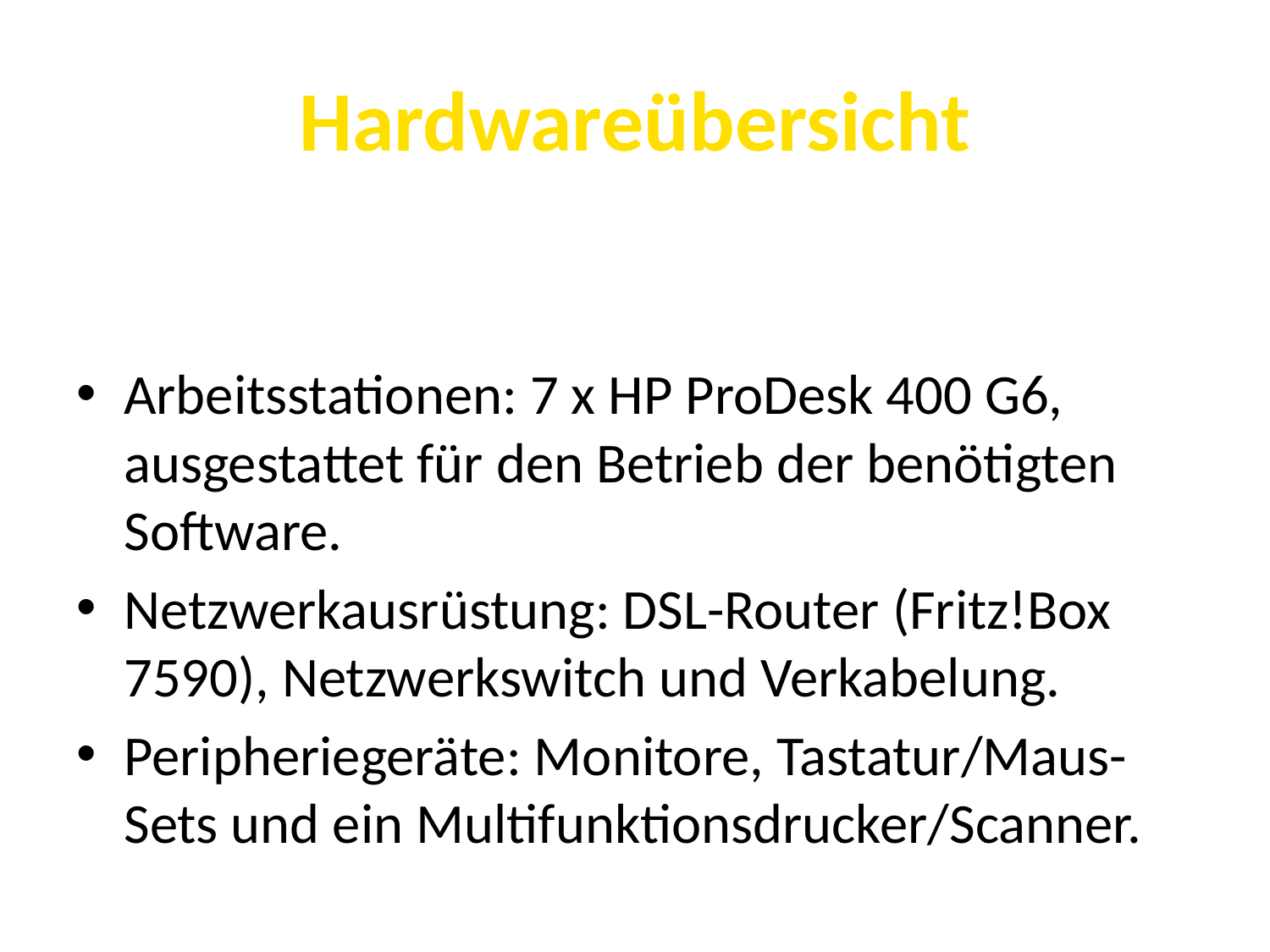

# Hardwareübersicht
Server: Dell PowerEdge T40, geeignet für die Verwaltung medizinischer Daten und Software.
Arbeitsstationen: 7 x HP ProDesk 400 G6, ausgestattet für den Betrieb der benötigten Software.
Netzwerkausrüstung: DSL-Router (Fritz!Box 7590), Netzwerkswitch und Verkabelung.
Peripheriegeräte: Monitore, Tastatur/Maus-Sets und ein Multifunktionsdrucker/Scanner.